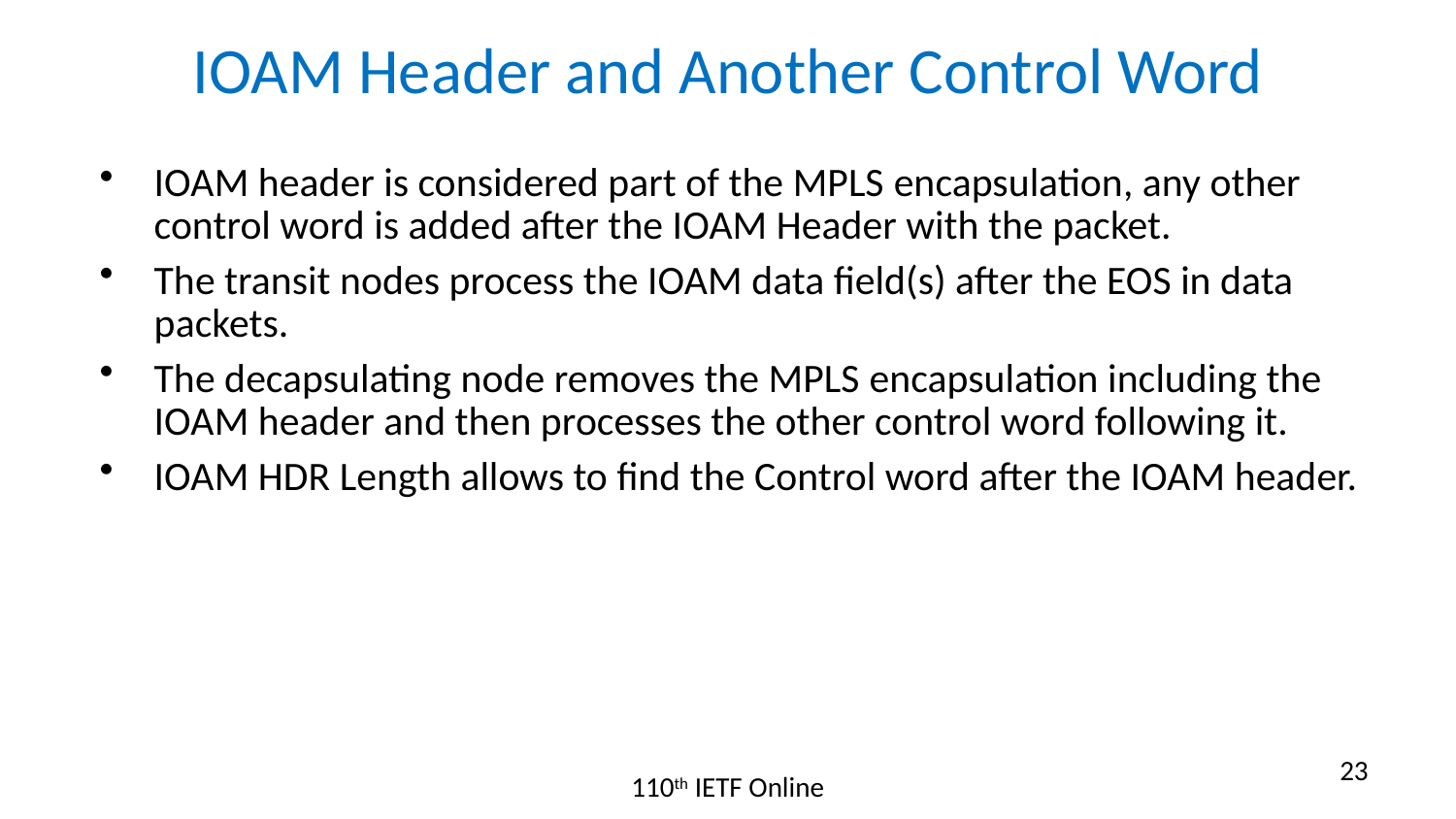

# IOAM Header and Another Control Word
IOAM header is considered part of the MPLS encapsulation, any other control word is added after the IOAM Header with the packet.
The transit nodes process the IOAM data field(s) after the EOS in data packets.
The decapsulating node removes the MPLS encapsulation including the IOAM header and then processes the other control word following it.
IOAM HDR Length allows to find the Control word after the IOAM header.

23
110th IETF Online